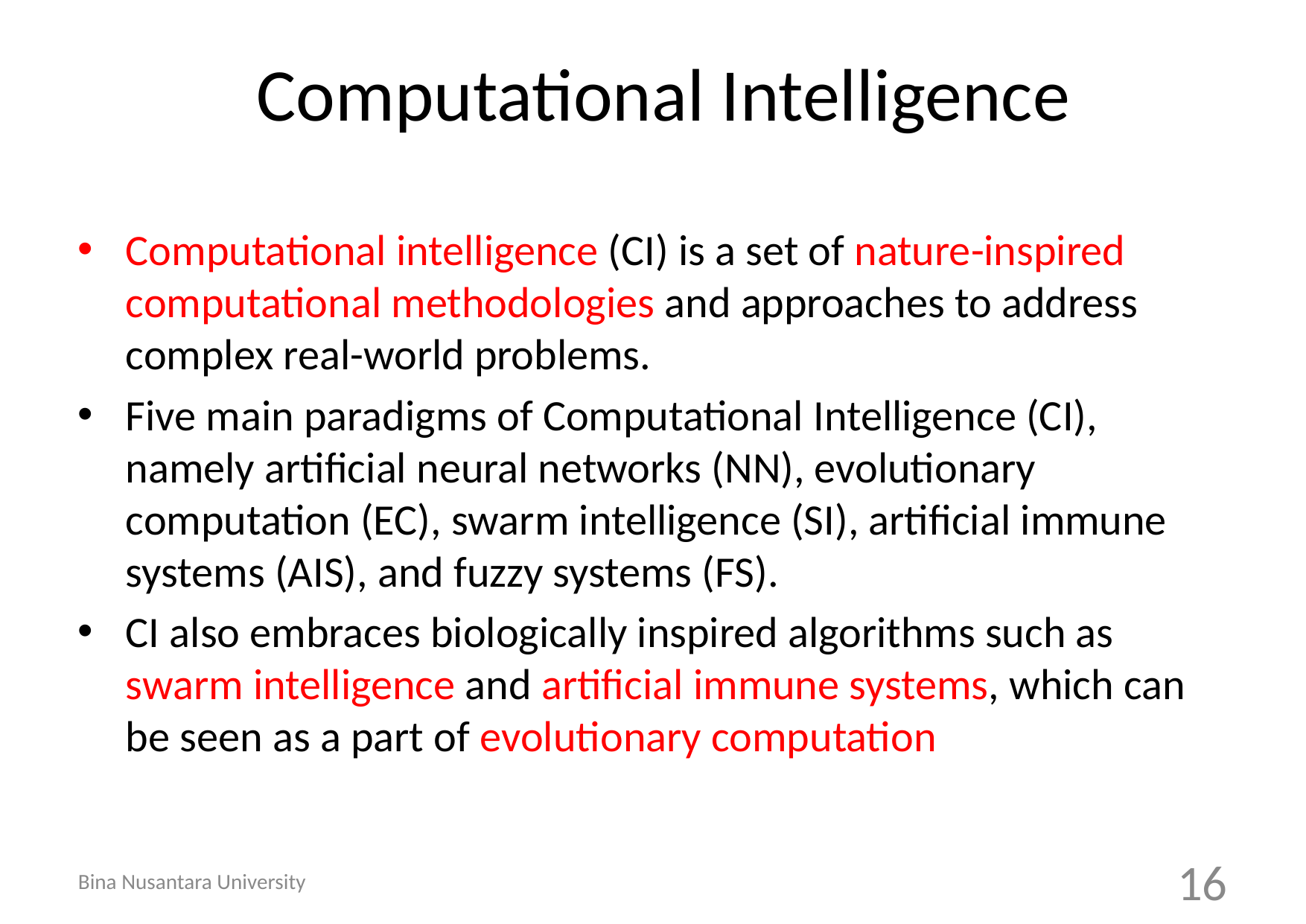

# Computational Intelligence
Computational intelligence (CI) is a set of nature-inspired computational methodologies and approaches to address complex real-world problems.
Five main paradigms of Computational Intelligence (CI), namely artificial neural networks (NN), evolutionary computation (EC), swarm intelligence (SI), artificial immune systems (AIS), and fuzzy systems (FS).
CI also embraces biologically inspired algorithms such as swarm intelligence and artificial immune systems, which can be seen as a part of evolutionary computation
Bina Nusantara University
16